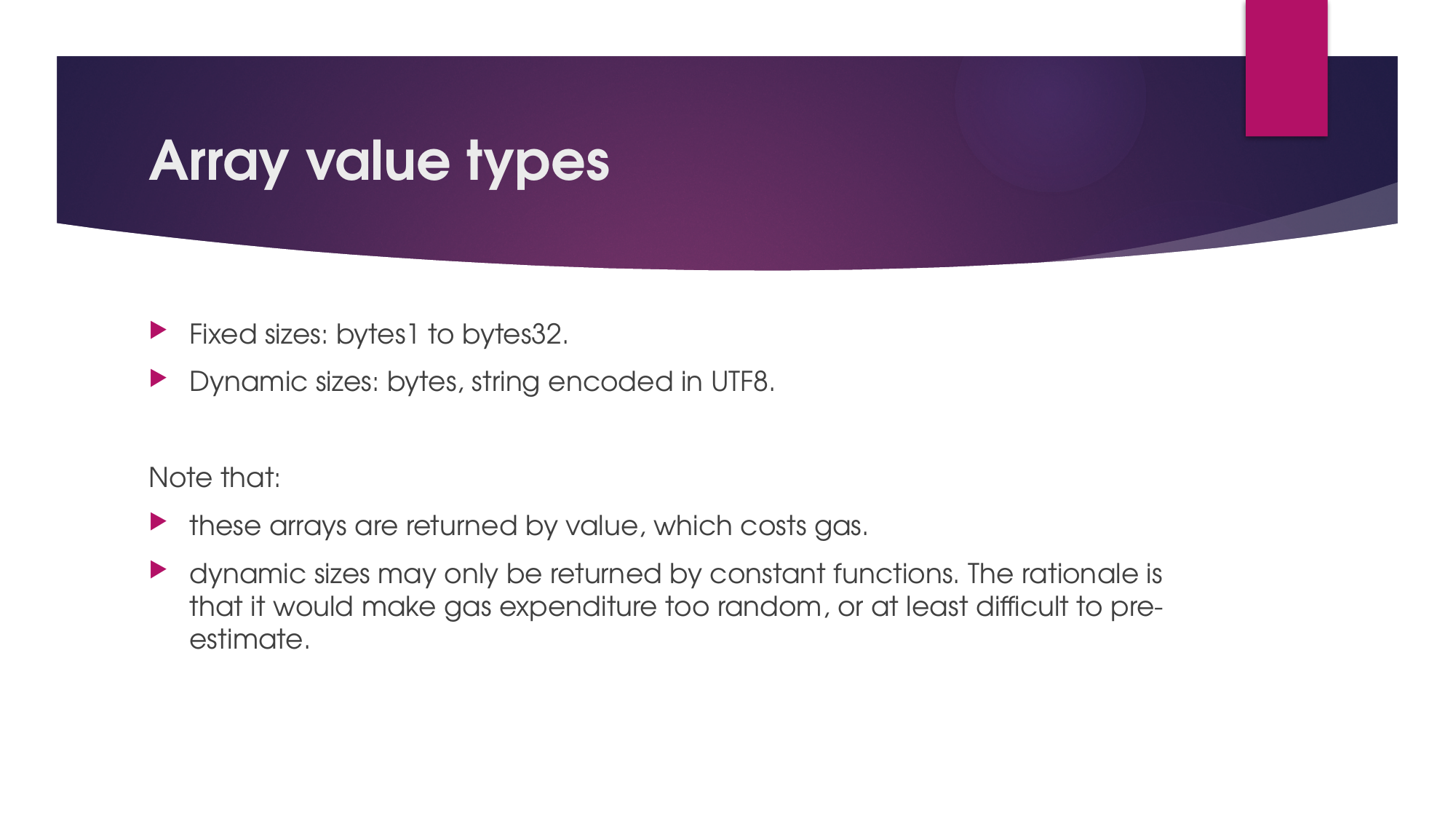

# Array value types
Fixed sizes: bytes1 to bytes32.
Dynamic sizes: bytes, string encoded in UTF8.

Note that:
these arrays are returned by value, which costs gas.
dynamic sizes may only be returned by constant functions. The rationale is that it would make gas expenditure too random, or at least difficult to pre-estimate.